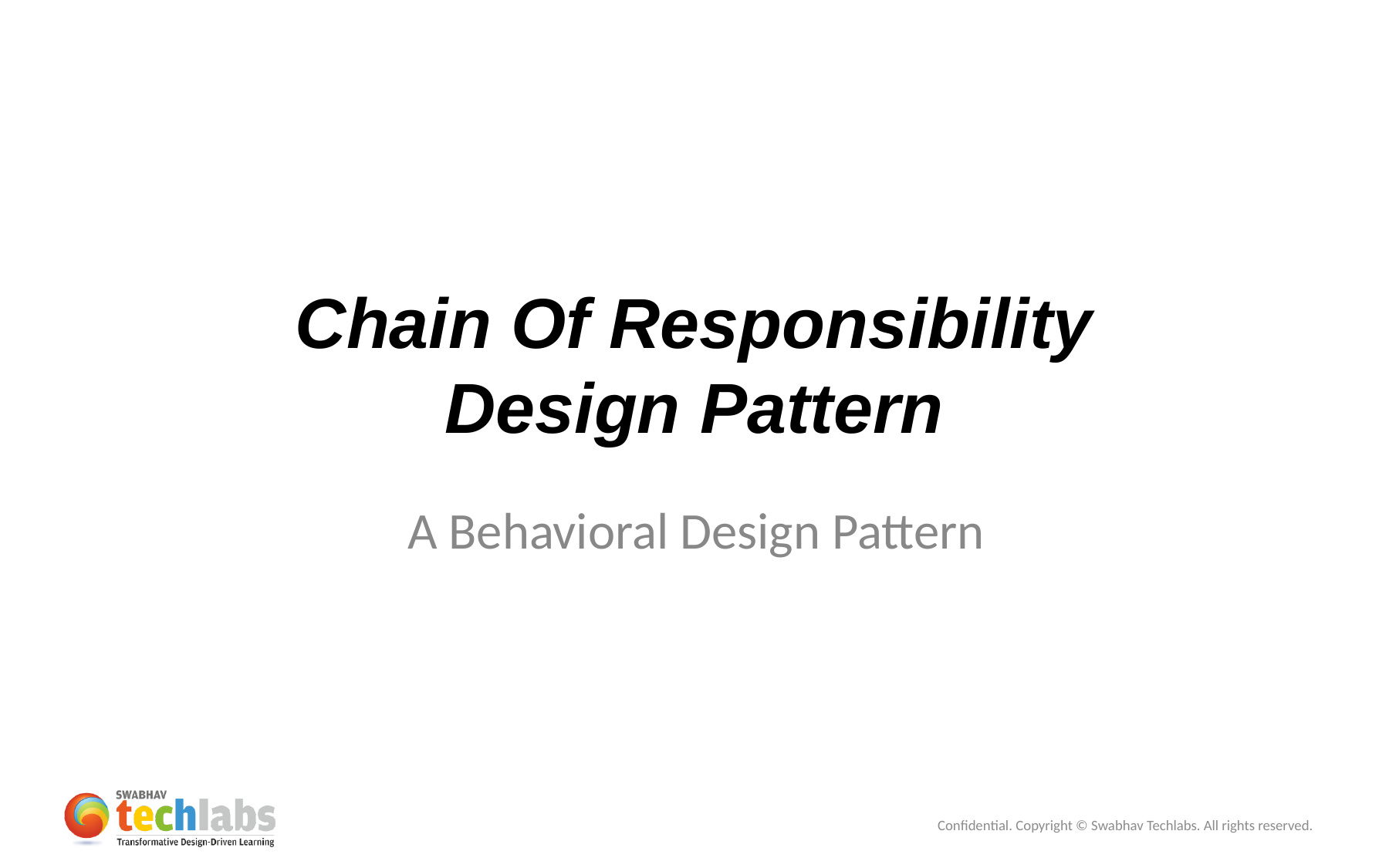

# Chain Of Responsibility Design Pattern
A Behavioral Design Pattern